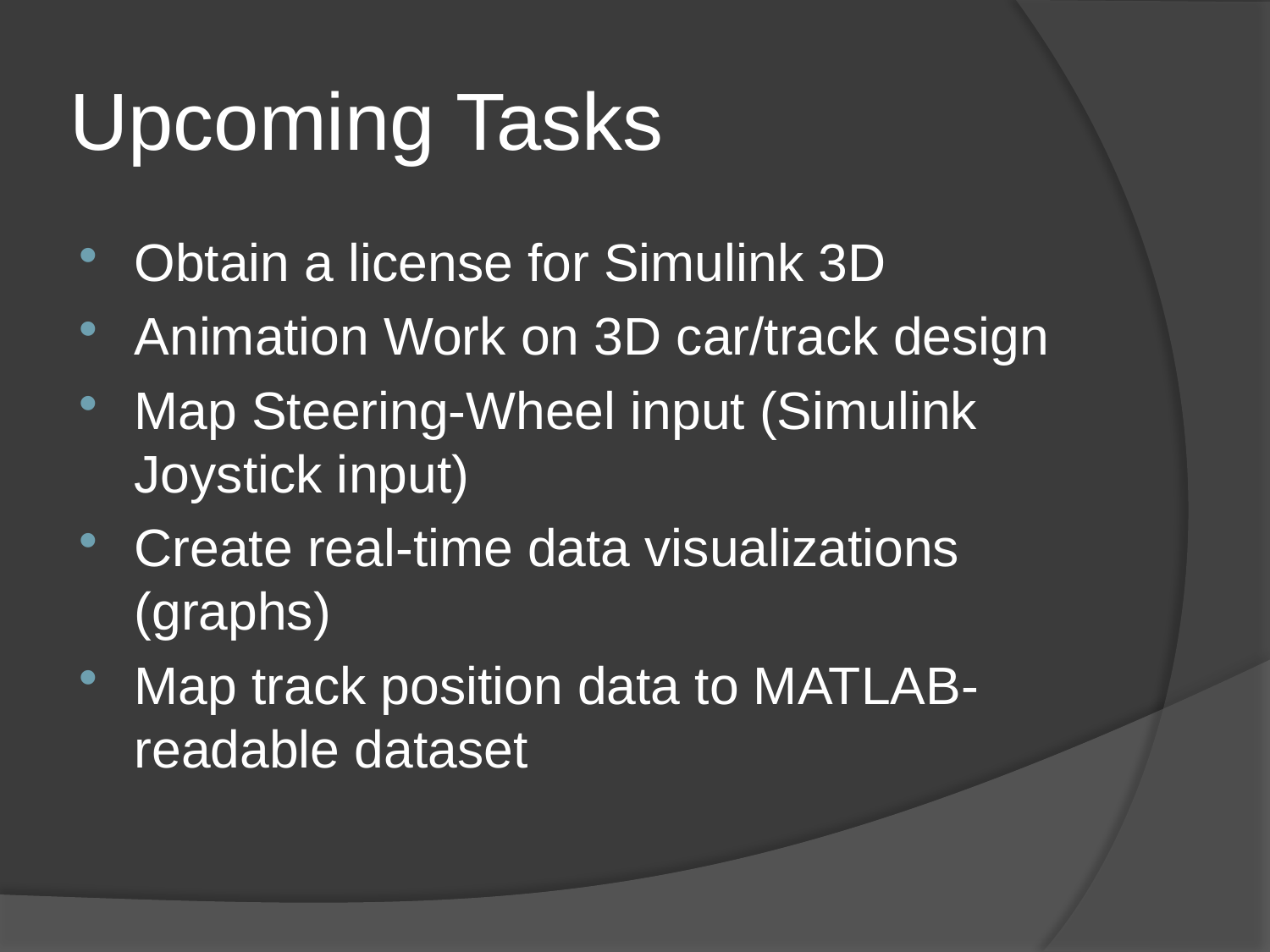

# Upcoming Tasks
Obtain a license for Simulink 3D
Animation Work on 3D car/track design
Map Steering-Wheel input (Simulink Joystick input)
Create real-time data visualizations (graphs)
Map track position data to MATLAB-readable dataset